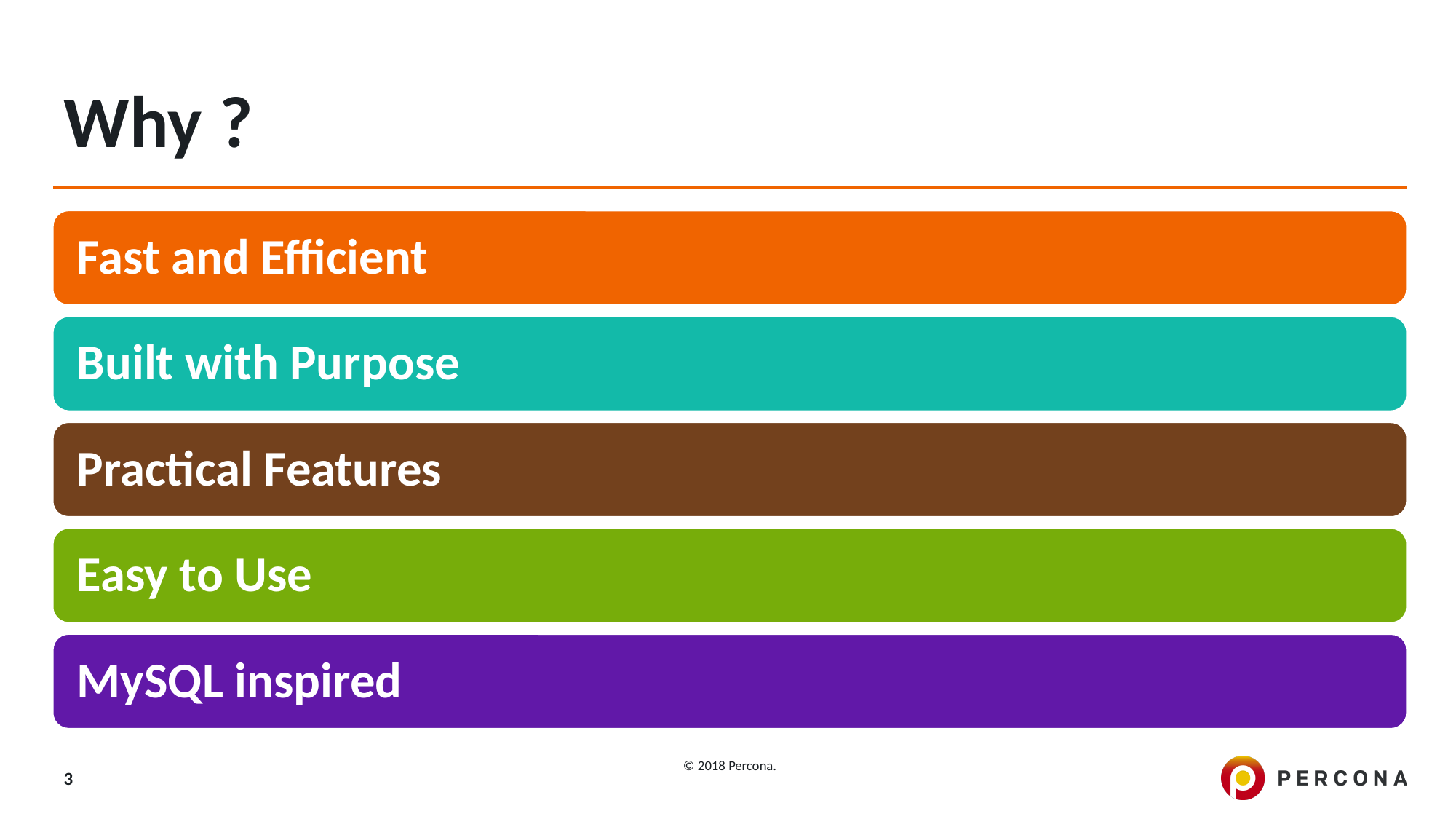

# Why ?
Fast and Efficient
Built with Purpose
Practical Features
Easy to Use
MySQL inspired